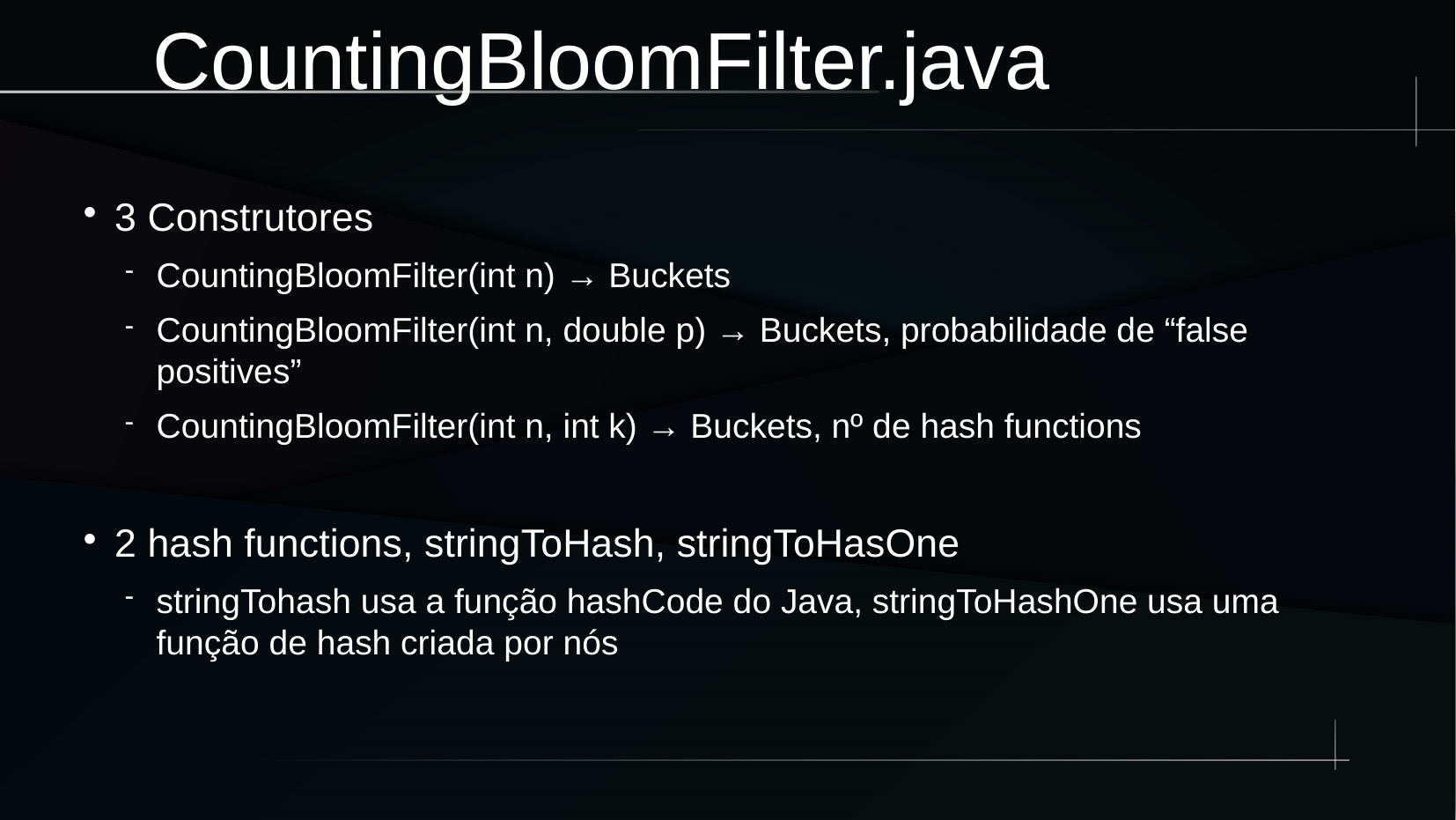

CountingBloomFilter.java
3 Construtores
CountingBloomFilter(int n) → Buckets
CountingBloomFilter(int n, double p) → Buckets, probabilidade de “false positives”
CountingBloomFilter(int n, int k) → Buckets, nº de hash functions

2 hash functions, stringToHash, stringToHasOne
stringTohash usa a função hashCode do Java, stringToHashOne usa uma função de hash criada por nós